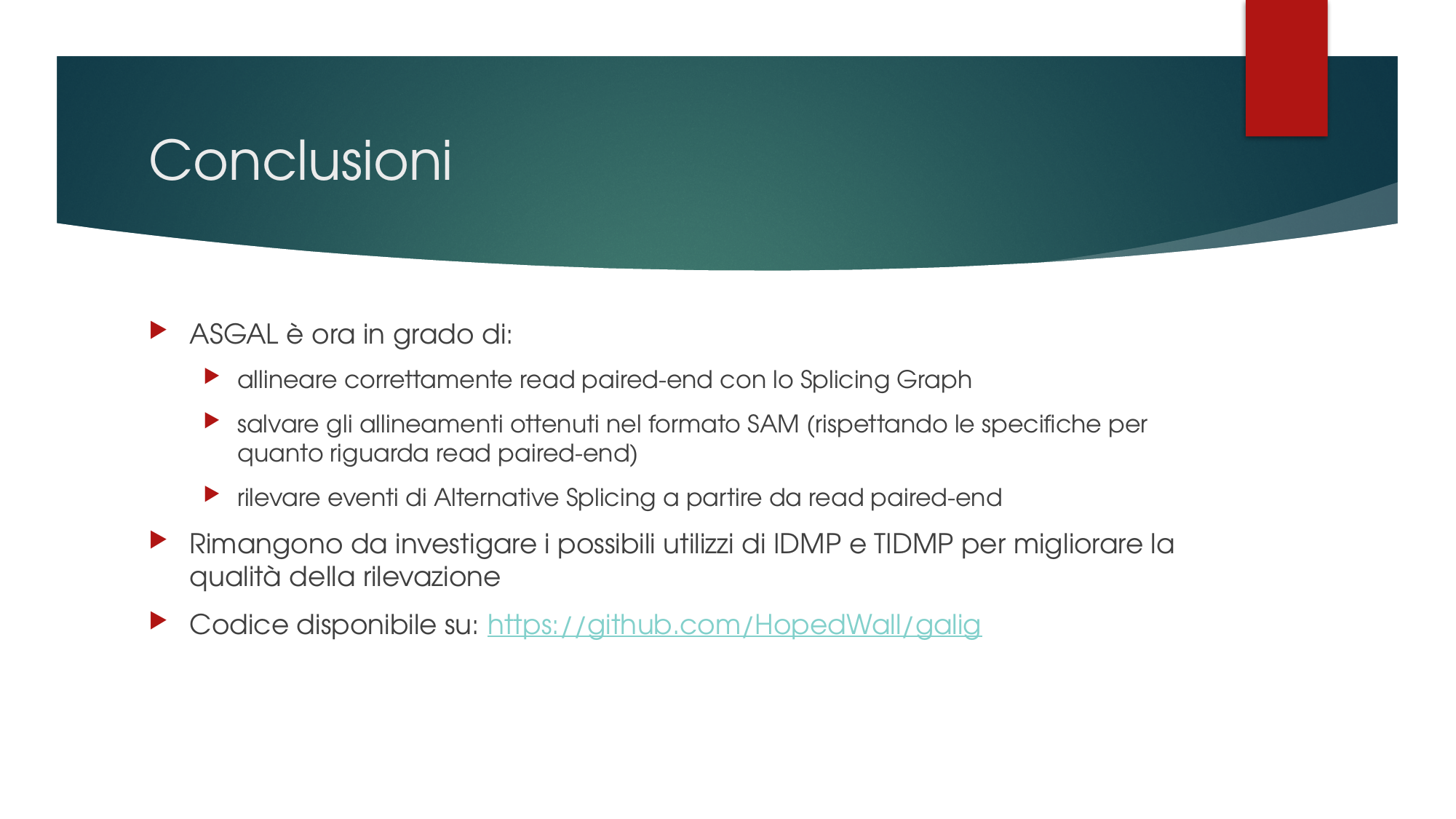

# Conclusioni
ASGAL è ora in grado di:
allineare correttamente read paired-end con lo Splicing Graph
salvare gli allineamenti ottenuti nel formato SAM (rispettando le specifiche per quanto riguarda read paired-end)
rilevare eventi di Alternative Splicing a partire da read paired-end
Rimangono da investigare i possibili utilizzi di IDMP e TIDMP per migliorare la qualità della rilevazione
Codice disponibile su: https://github.com/HopedWall/galig